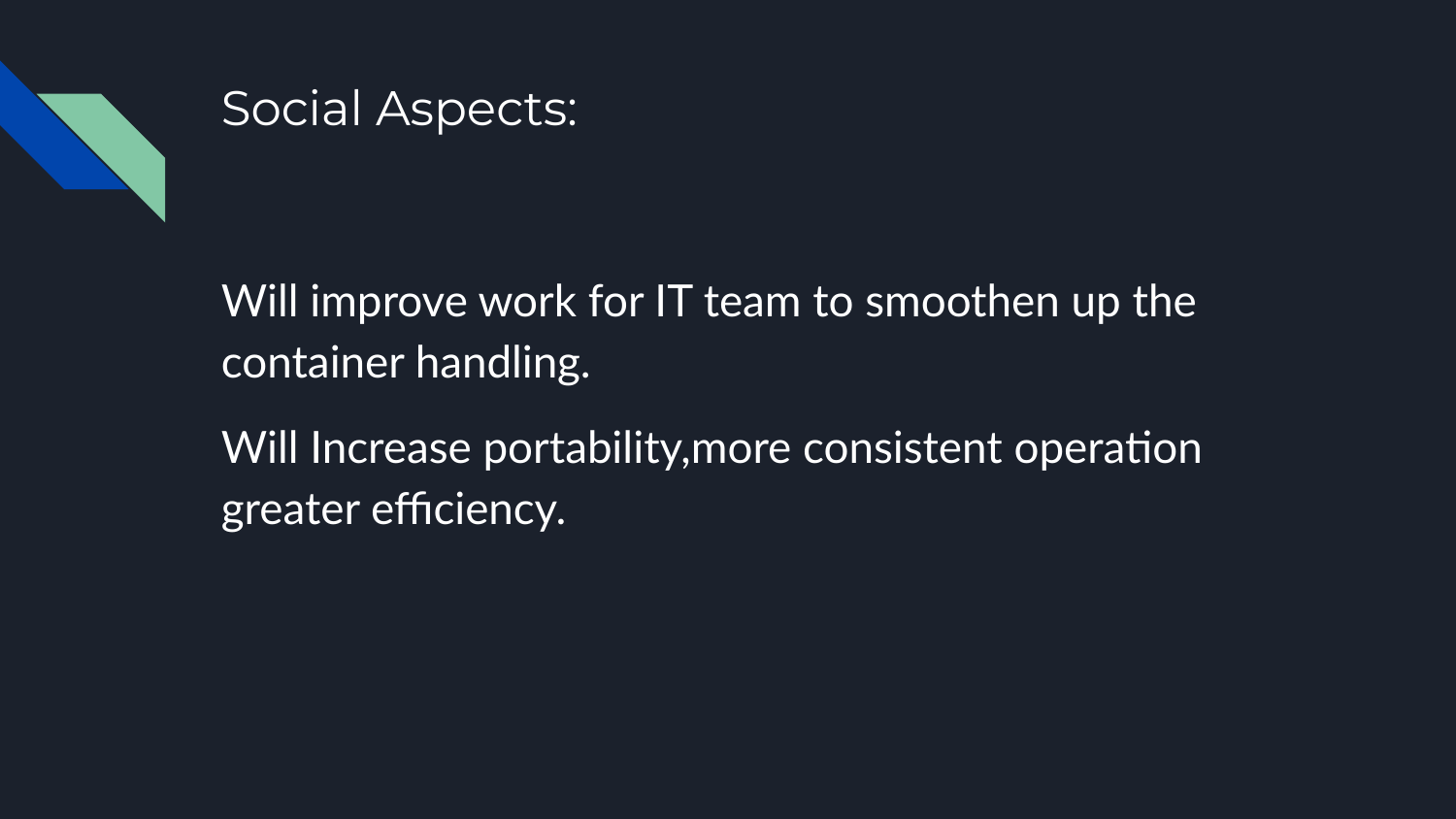

# Social Aspects:
Will improve work for IT team to smoothen up the container handling.
Will Increase portability,more consistent operation greater efficiency.